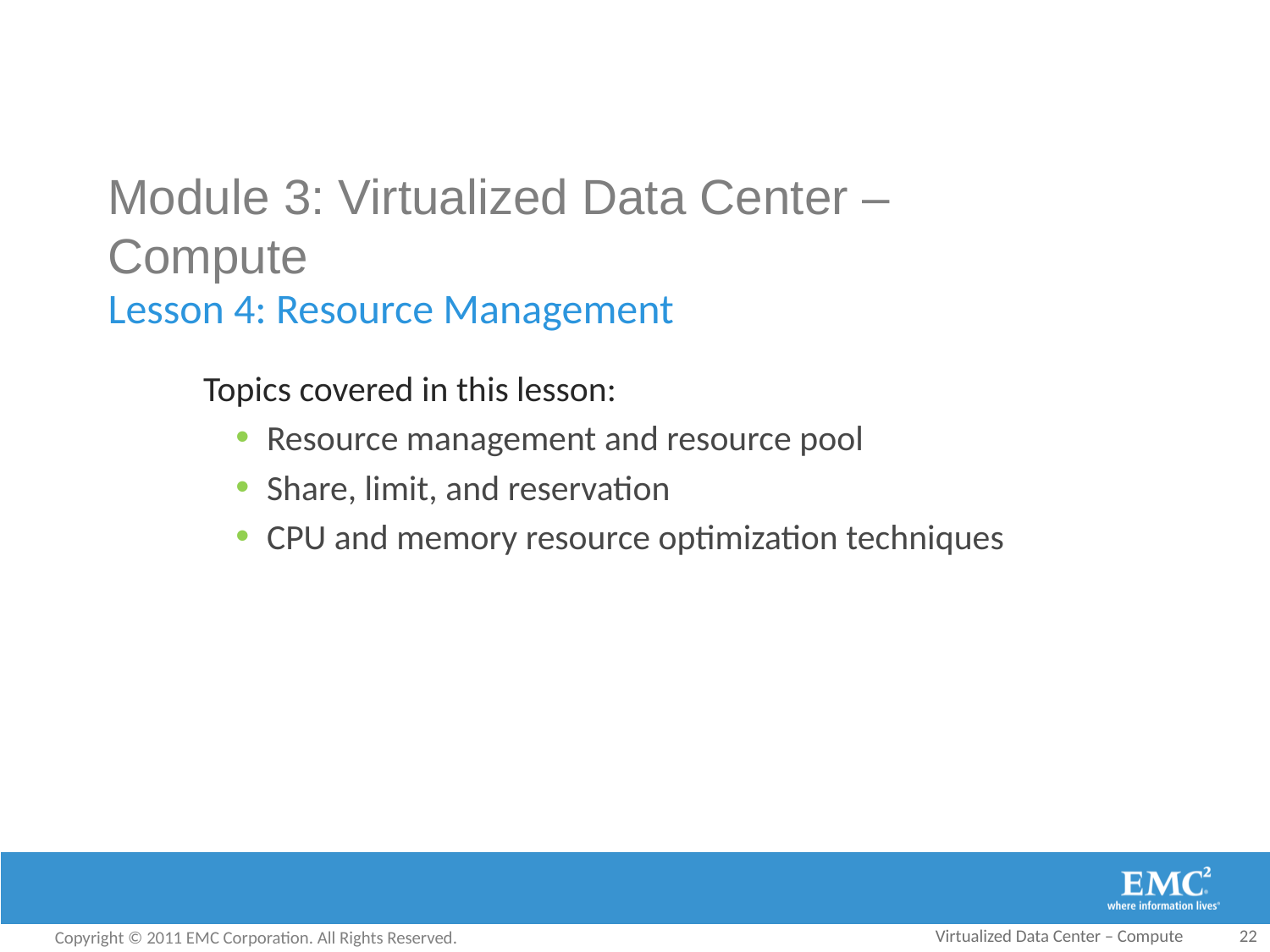

# Module 3: Virtualized Data Center – Compute
Lesson 4: Resource Management
Topics covered in this lesson:
Resource management and resource pool
Share, limit, and reservation
CPU and memory resource optimization techniques
Virtualized Data Center – Compute
22